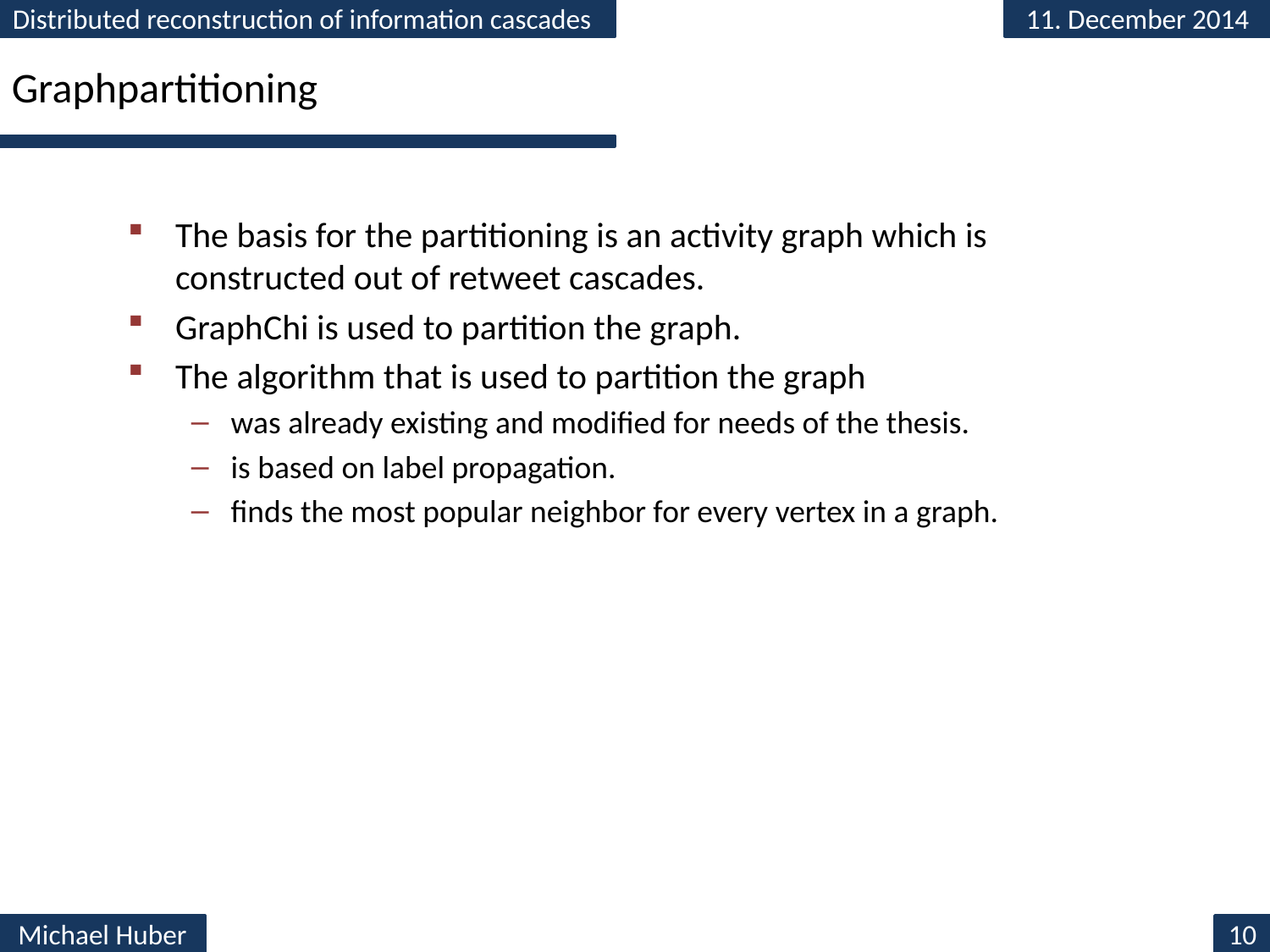

# Graphpartitioning
The basis for the partitioning is an activity graph which is constructed out of retweet cascades.
GraphChi is used to partition the graph.
The algorithm that is used to partition the graph
was already existing and modified for needs of the thesis.
is based on label propagation.
finds the most popular neighbor for every vertex in a graph.

10